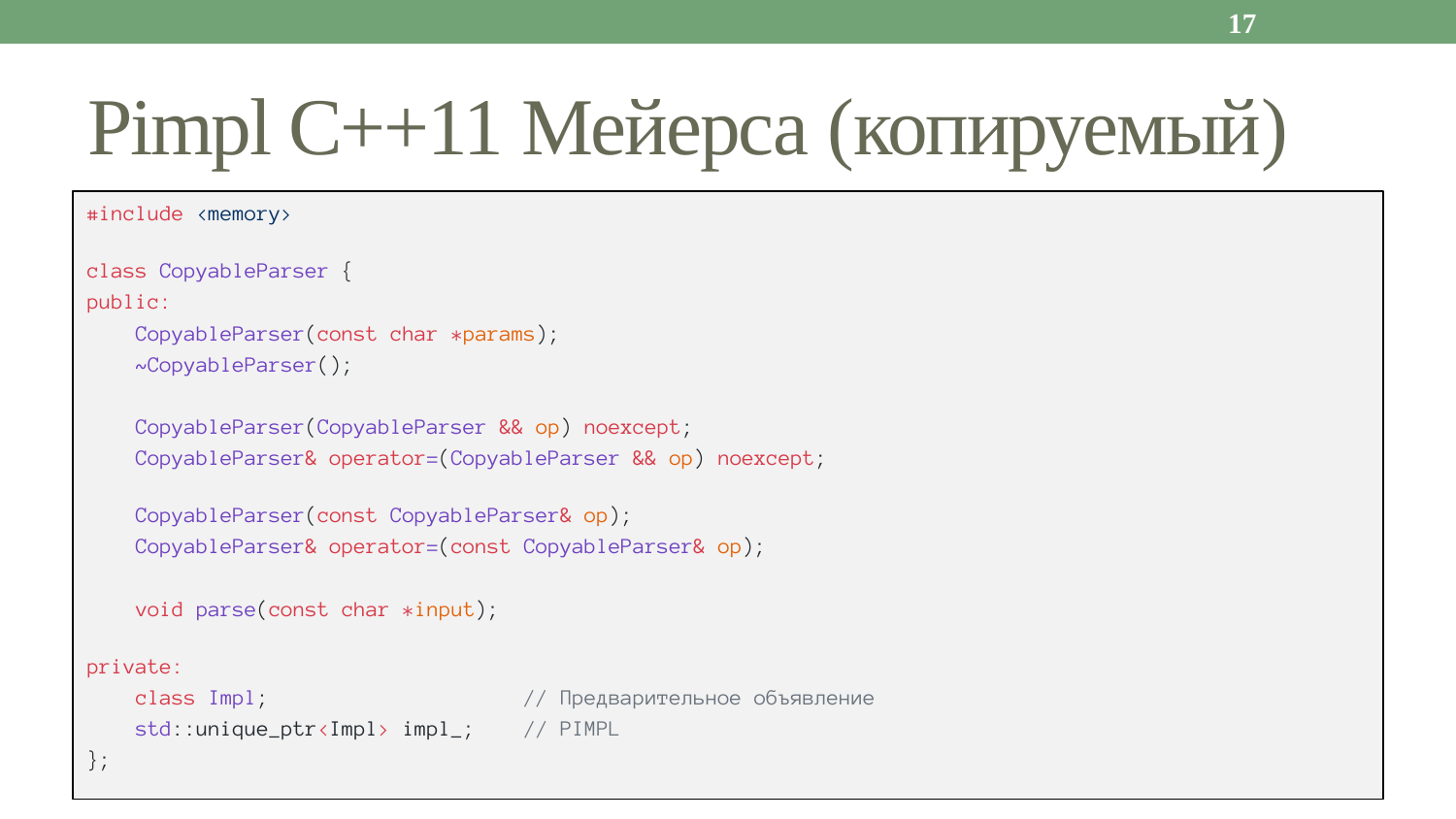

17
# Pimpl C++11 Мейерса (копируемый)
#include <memory>
class CopyableParser {
public:
    CopyableParser(const char *params);
    ~CopyableParser();

    CopyableParser(CopyableParser && op) noexcept;
    CopyableParser& operator=(CopyableParser && op) noexcept;
    CopyableParser(const CopyableParser& op);
    CopyableParser& operator=(const CopyableParser& op);

    void parse(const char *input);
private:
    class Impl;                     // Предварительное объявление
    std::unique_ptr<Impl> impl_;    // PIMPL
};